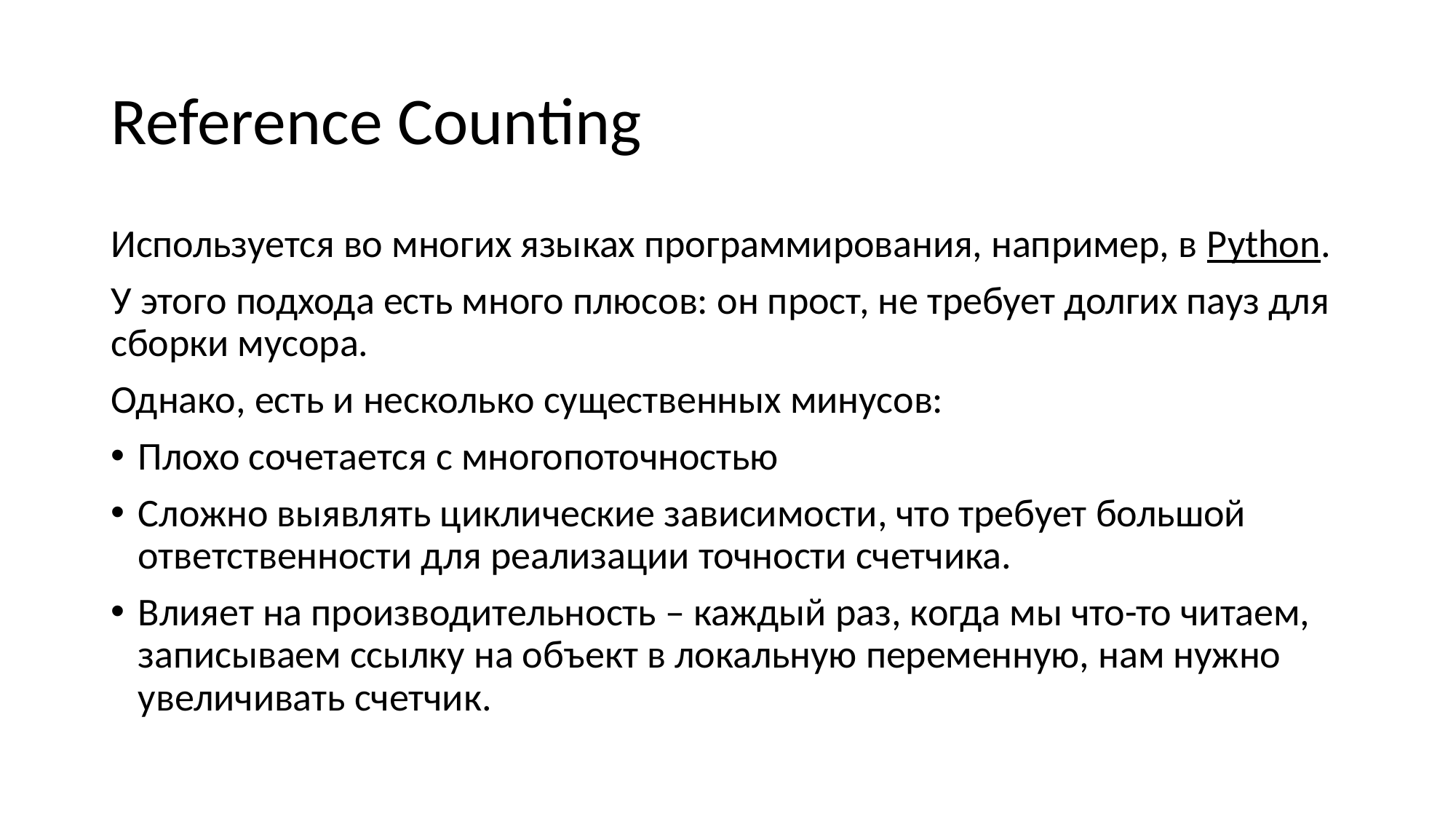

# Reference Counting
Используется во многих языках программирования, например, в Python.
У этого подхода есть много плюсов: он прост, не требует долгих пауз для сборки мусора.
Однако, есть и несколько существенных минусов:
Плохо сочетается с многопоточностью
Сложно выявлять циклические зависимости, что требует большой ответственности для реализации точности счетчика.
Влияет на производительность – каждый раз, когда мы что-то читаем, записываем ссылку на объект в локальную переменную, нам нужно увеличивать счетчик.